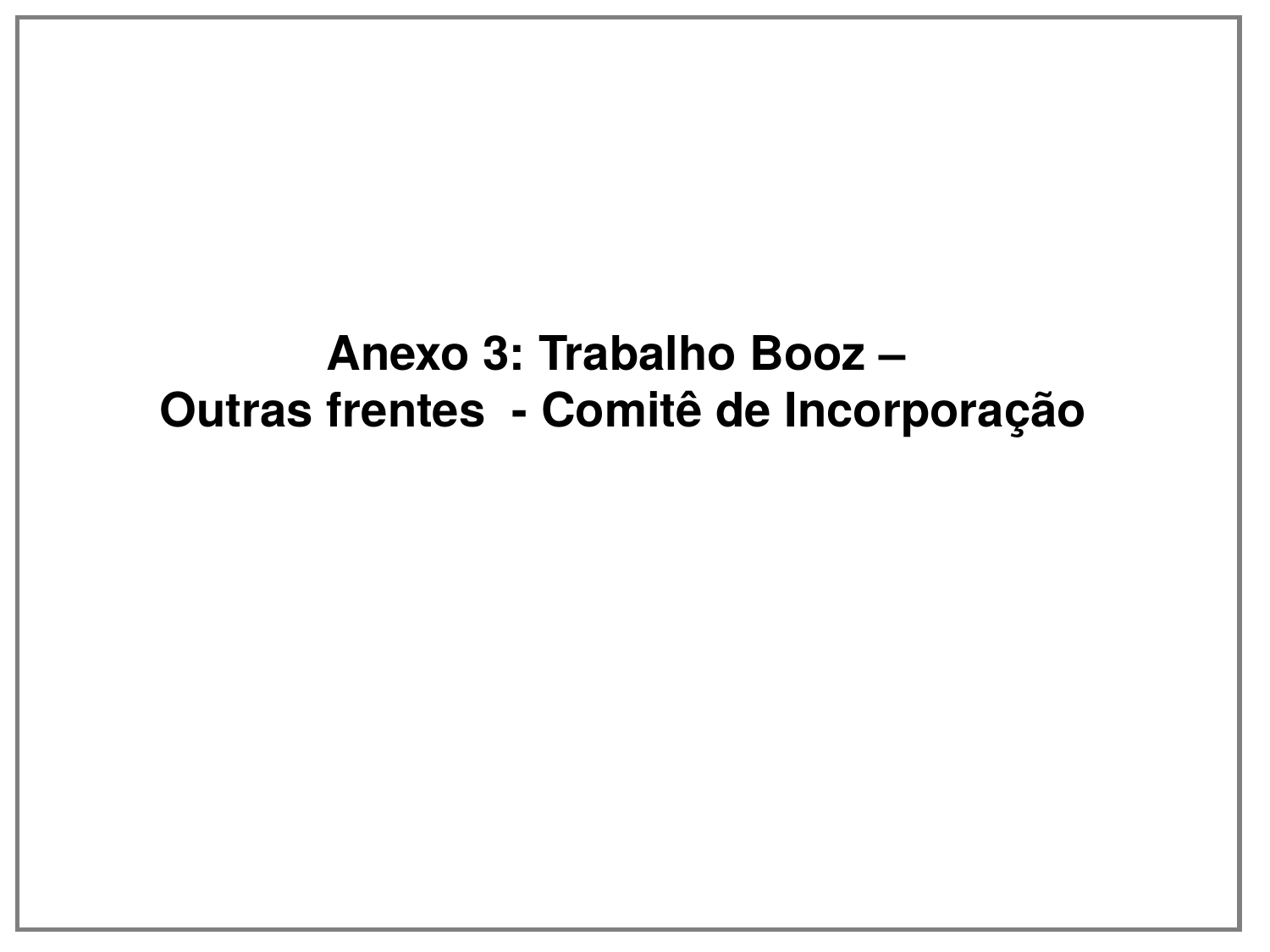

Anexo 3: Trabalho Booz –
Outras frentes  - Comitê de Incorporação